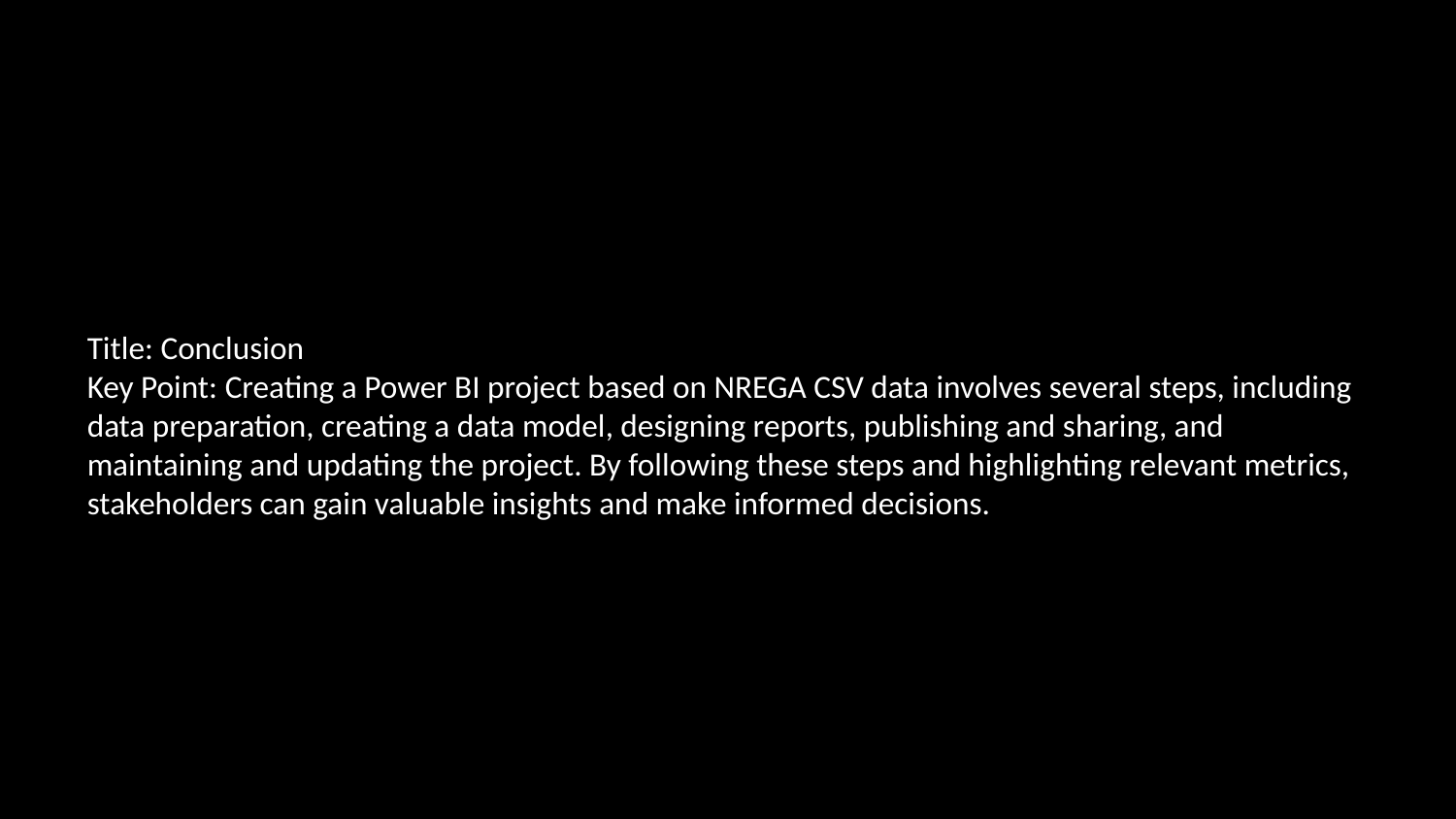

Title: Conclusion
Key Point: Creating a Power BI project based on NREGA CSV data involves several steps, including data preparation, creating a data model, designing reports, publishing and sharing, and maintaining and updating the project. By following these steps and highlighting relevant metrics, stakeholders can gain valuable insights and make informed decisions.